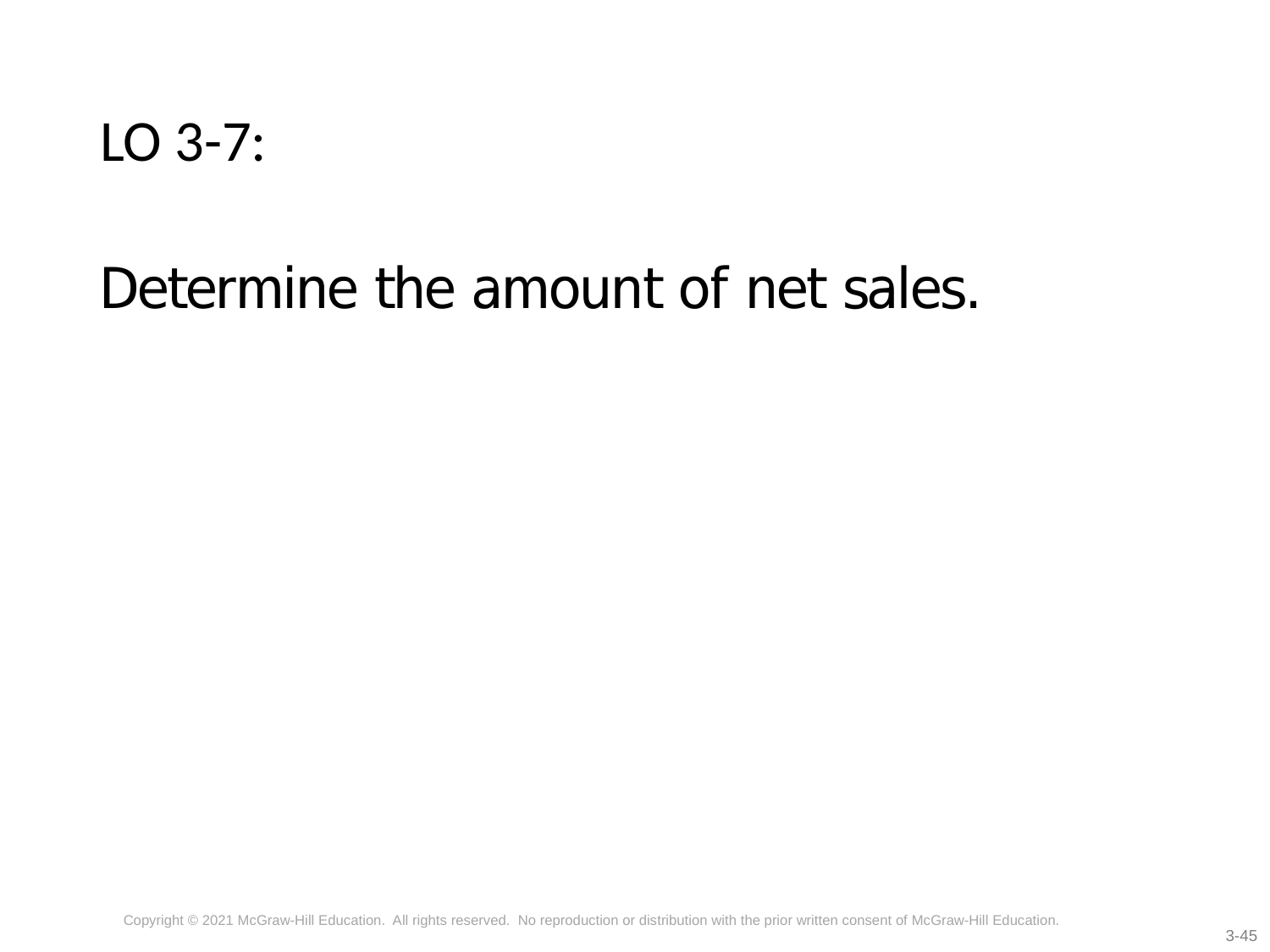

# LO 3-7:

Determine the amount of net sales.